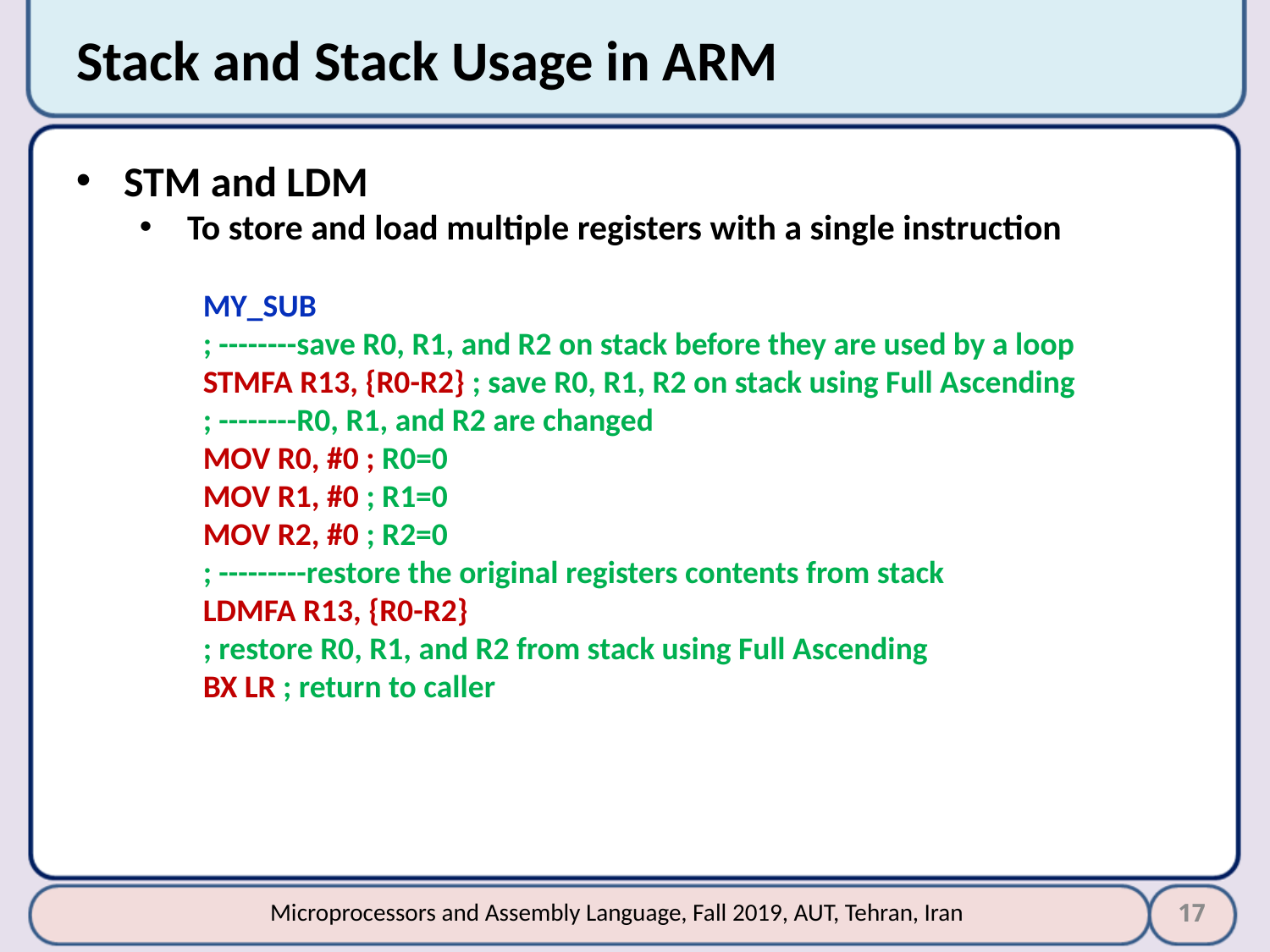

# Stack and Stack Usage in ARM
STM and LDM
To store and load multiple registers with a single instruction

MY_SUB
; --------save R0, R1, and R2 on stack before they are used by a loop
STMFA R13, {R0-R2} ; save R0, R1, R2 on stack using Full Ascending
; --------R0, R1, and R2 are changed
MOV R0, #0 ; R0=0
MOV R1, #0 ; R1=0
MOV R2, #0 ; R2=0
; ---------restore the original registers contents from stack
LDMFA R13, {R0-R2}
; restore R0, R1, and R2 from stack using Full Ascending
BX LR ; return to caller

17
Microprocessors and Assembly Language, Fall 2019, AUT, Tehran, Iran